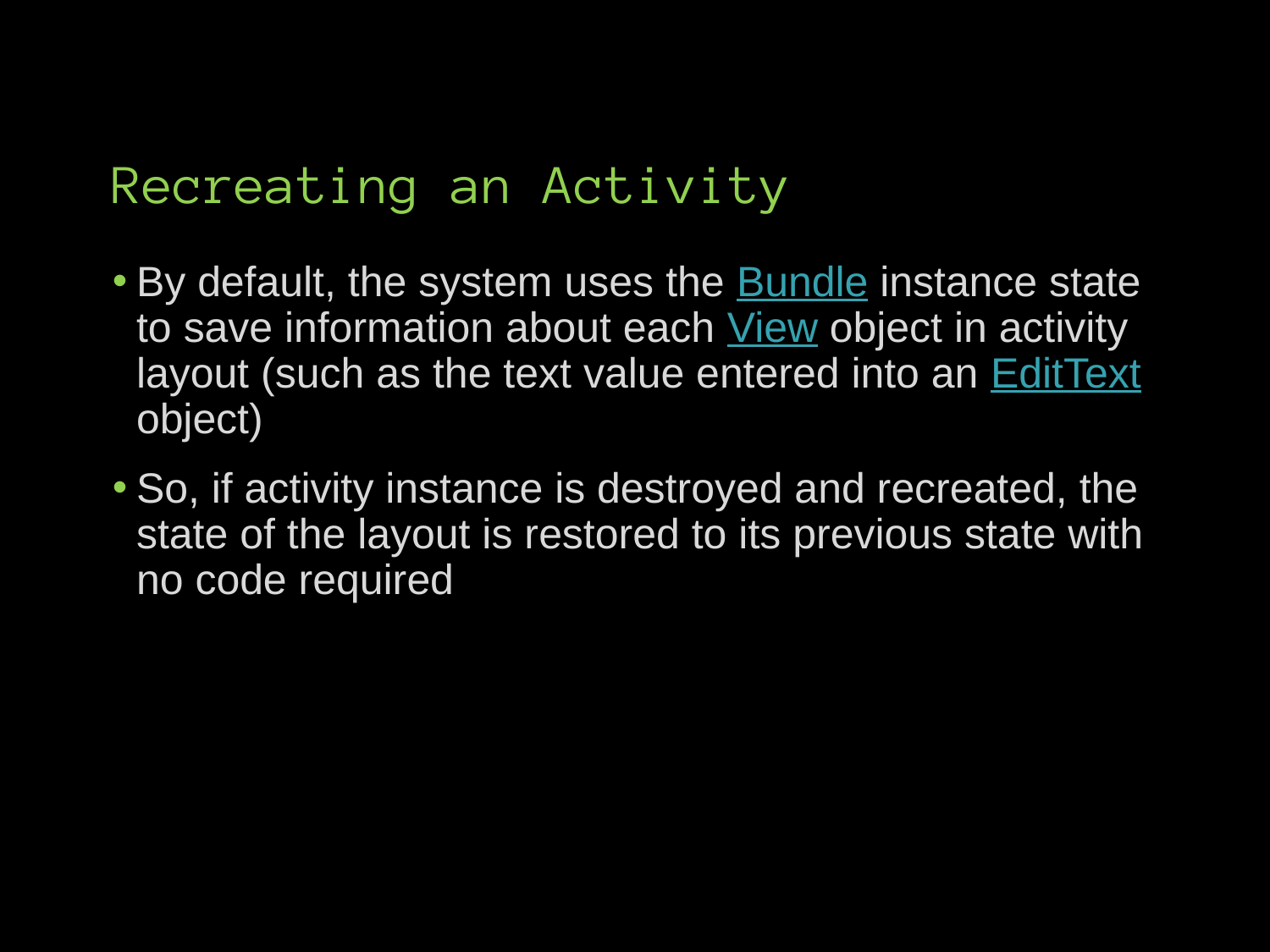

# Recreating an Activity
By default, the system uses the Bundle instance state to save information about each View object in activity layout (such as the text value entered into an EditText object)
So, if activity instance is destroyed and recreated, the state of the layout is restored to its previous state with no code required